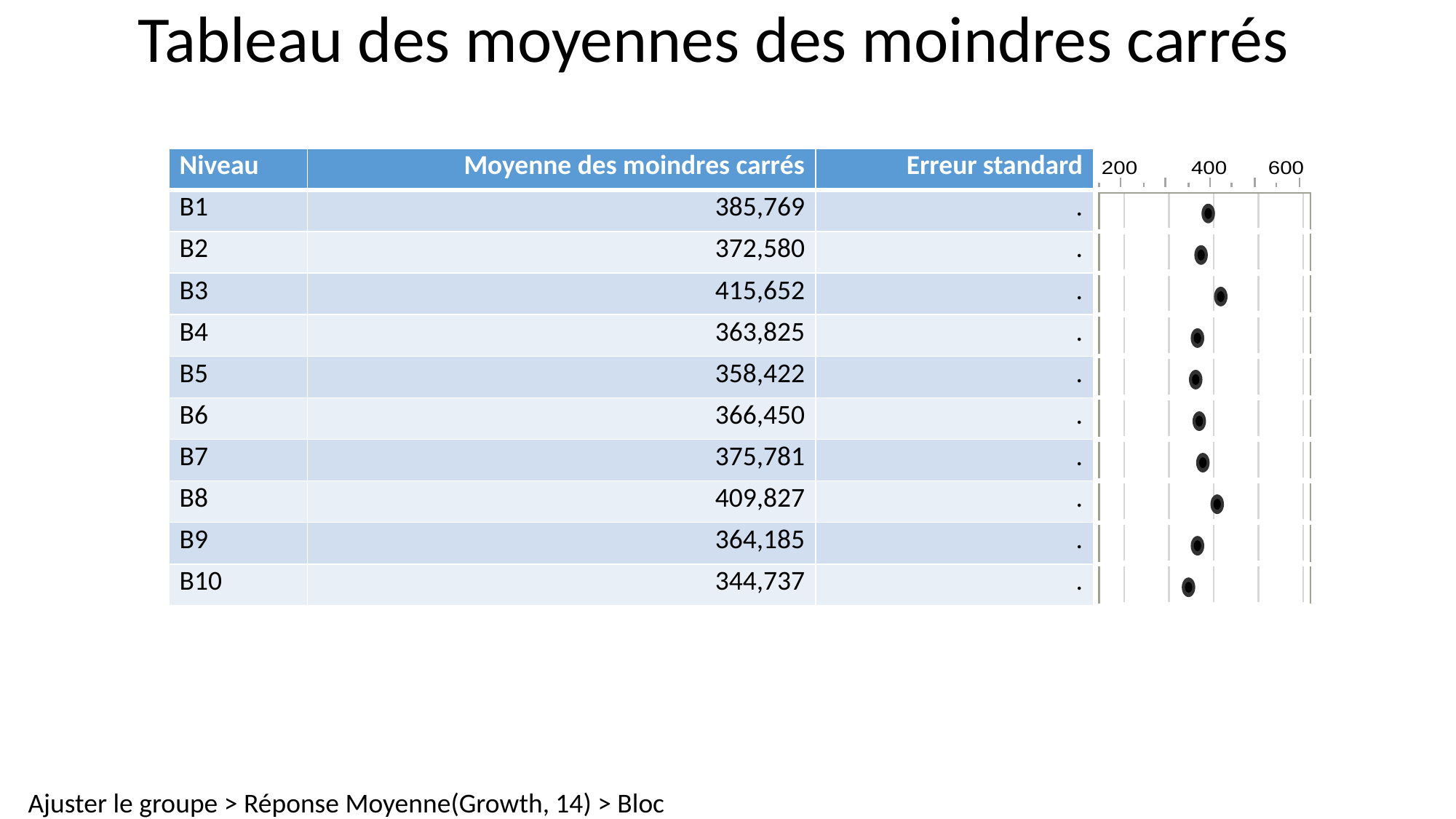

# Tableau des moyennes des moindres carrés
| Niveau | Moyenne des moindres carrés | Erreur standard |  |
| --- | --- | --- | --- |
| B1 | 385,769 | . |  |
| B2 | 372,580 | . |  |
| B3 | 415,652 | . |  |
| B4 | 363,825 | . |  |
| B5 | 358,422 | . |  |
| B6 | 366,450 | . |  |
| B7 | 375,781 | . |  |
| B8 | 409,827 | . |  |
| B9 | 364,185 | . |  |
| B10 | 344,737 | . |  |
Ajuster le groupe > Réponse Moyenne(Growth, 14) > Bloc